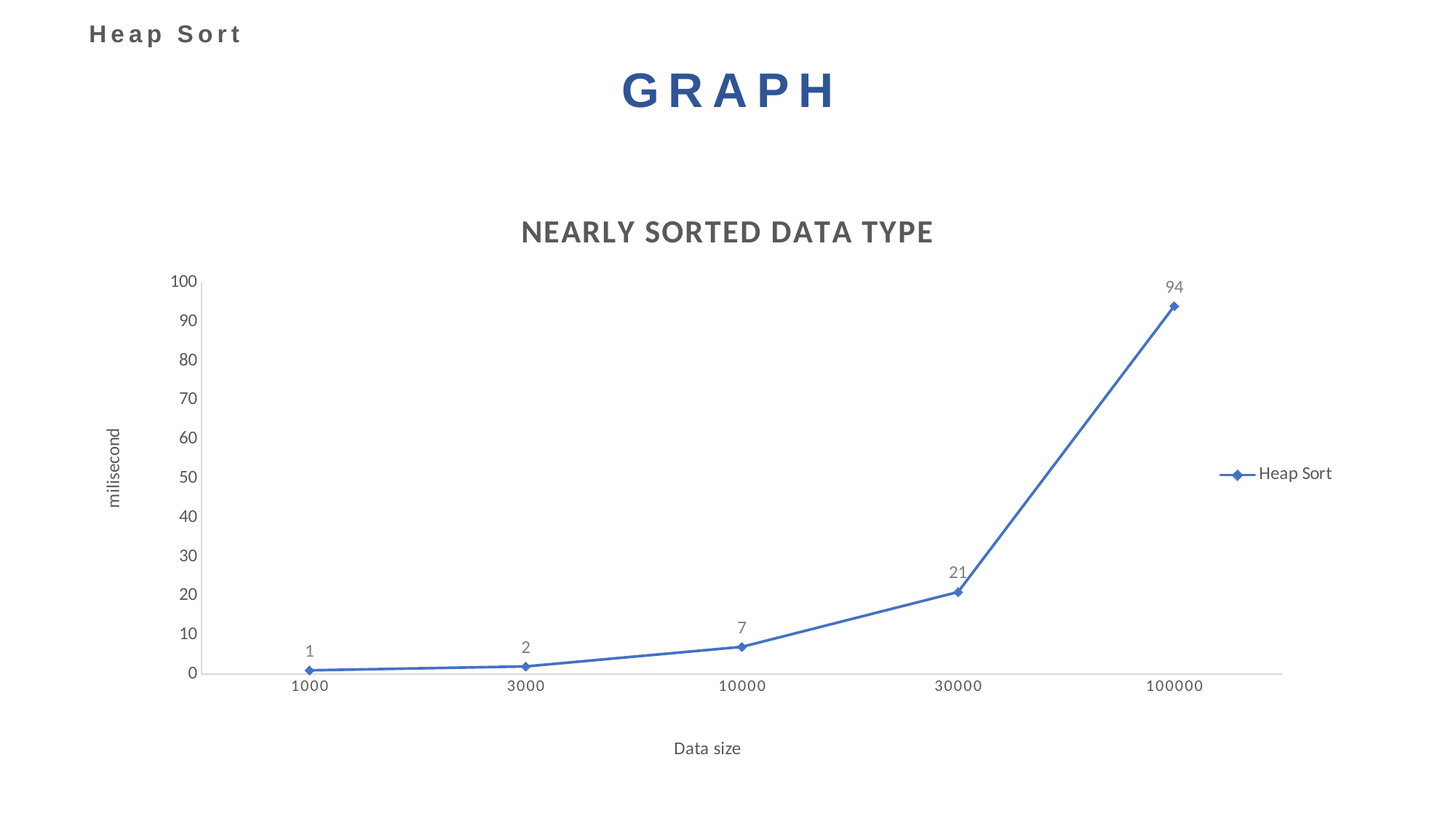

Heap Sort
GRAPH

### Chart: NEARLY SORTED DATA TYPE

| Category | Heap Sort |
|---|---|
| 1000 | 1.0 |
| 3000 | 2.0 |
| 10000 | 7.0 |
| 30000 | 21.0 |
| 100000 | 94.0 |